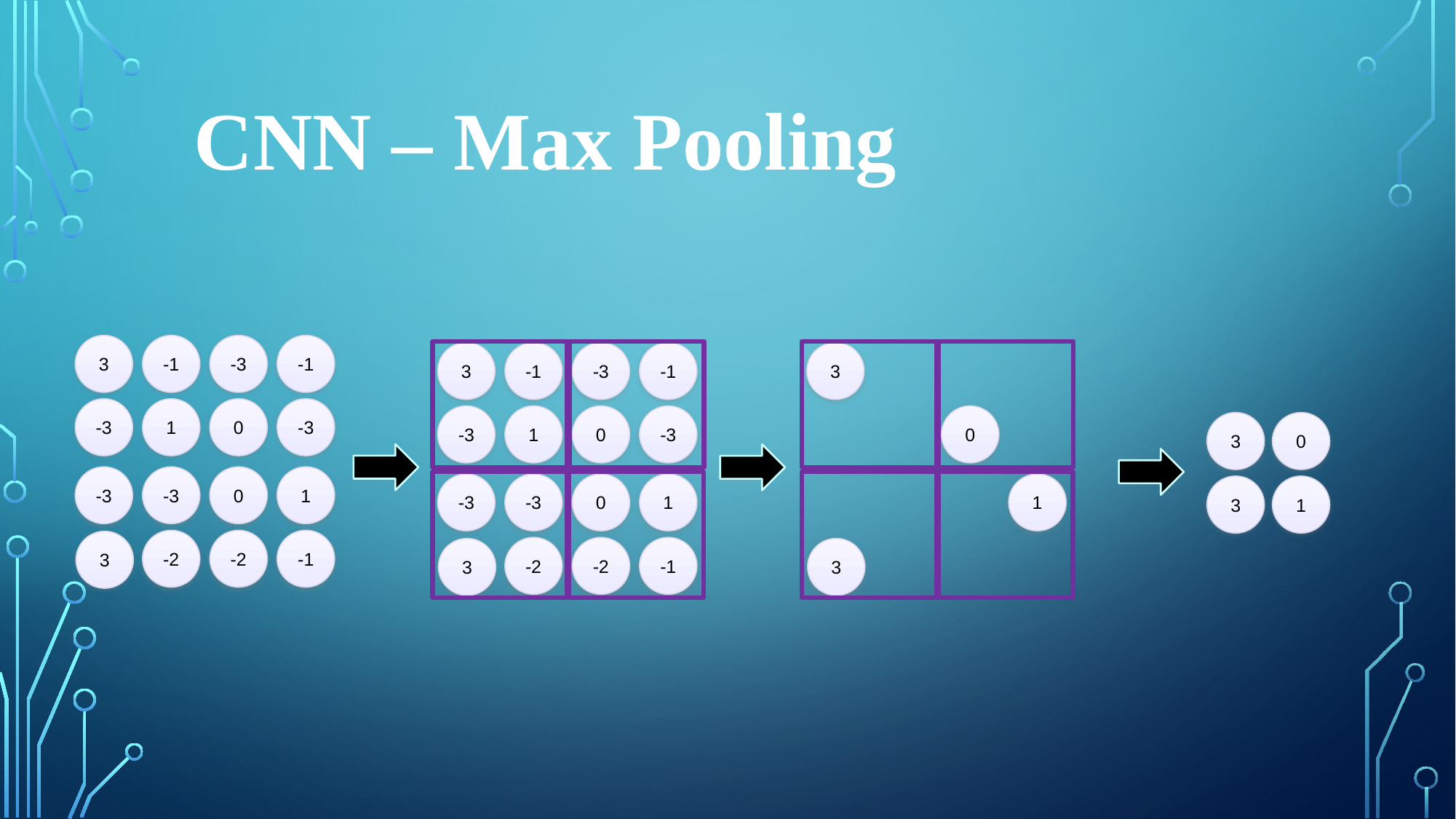

CNN – Max Pooling
3
-1
-3
-1

-3
1
0
-3
-3
-3
0
1
-2
-2
-1
3

3
-1
-3
-1

-3
1
0
-3
-3
-3
0
1
-2
-2
-1
3

3

0
1
3

3
0
3
1